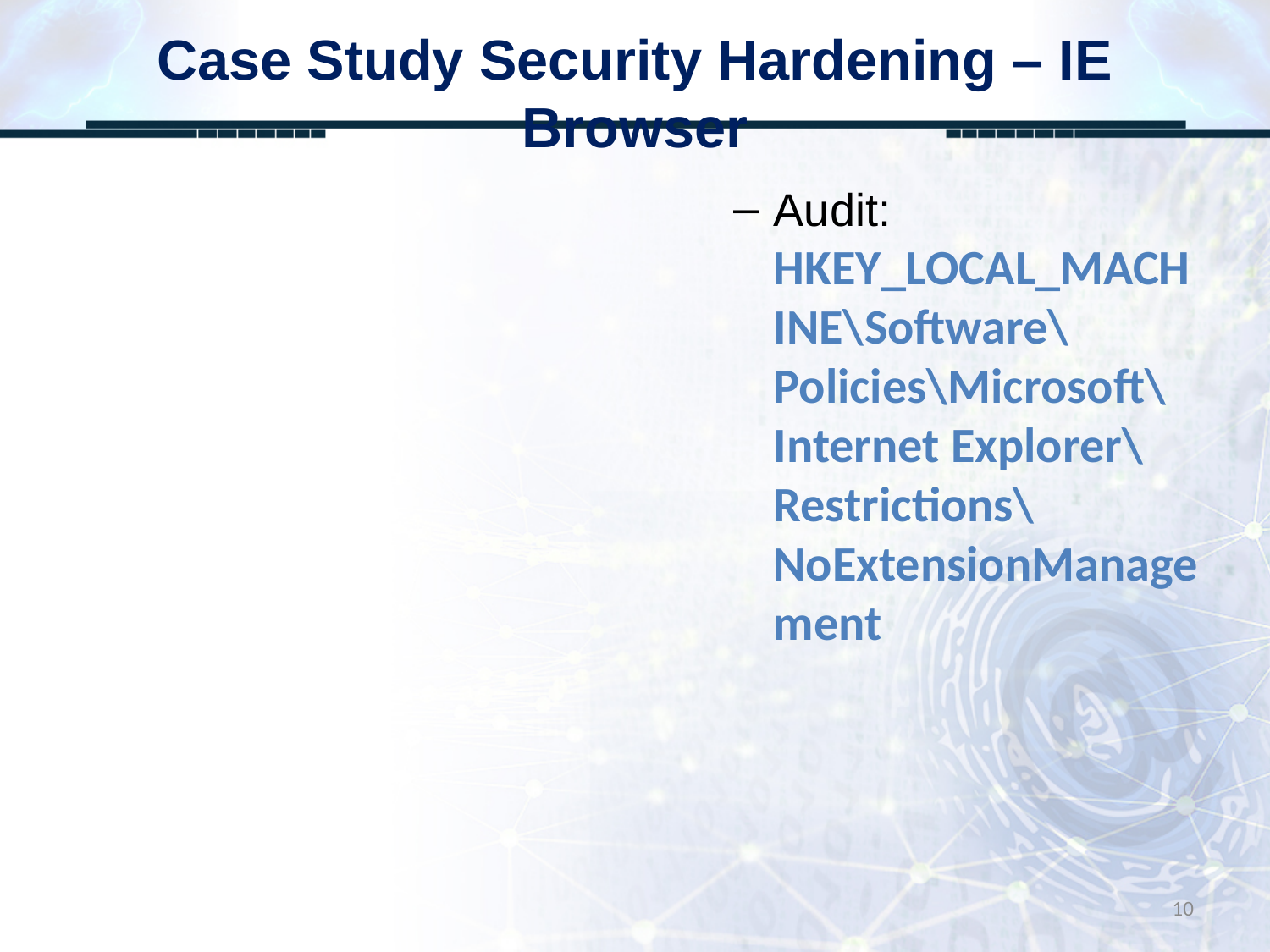

# Case Study Security Hardening – IE Browser
Audit: HKEY_LOCAL_MACHINE\Software\Policies\Microsoft\Internet Explorer\Restrictions\NoExtensionManagement
10